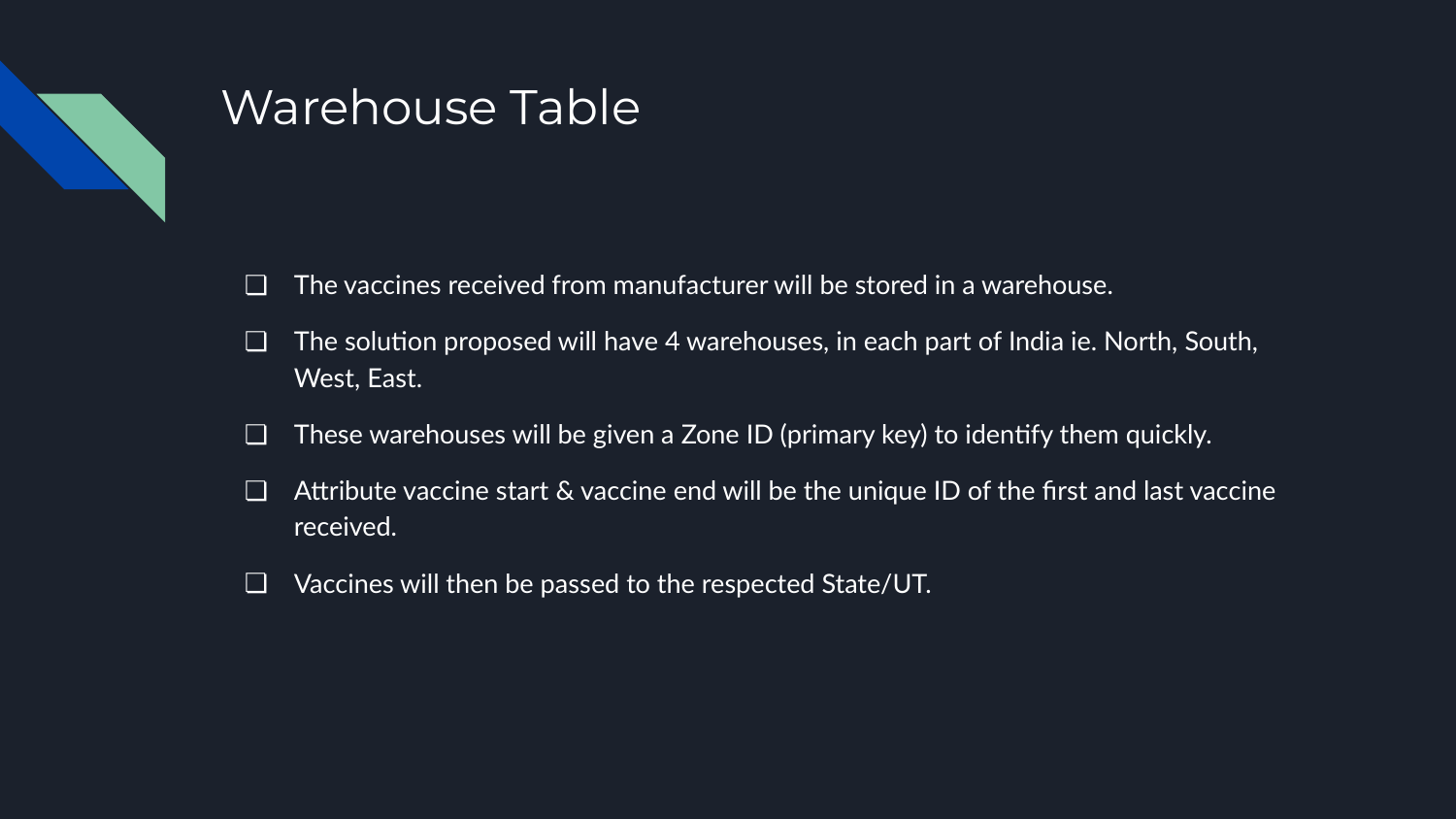

# Warehouse Table
The vaccines received from manufacturer will be stored in a warehouse.
The solution proposed will have 4 warehouses, in each part of India ie. North, South, West, East.
These warehouses will be given a Zone ID (primary key) to identify them quickly.
Attribute vaccine start & vaccine end will be the unique ID of the first and last vaccine received.
Vaccines will then be passed to the respected State/UT.